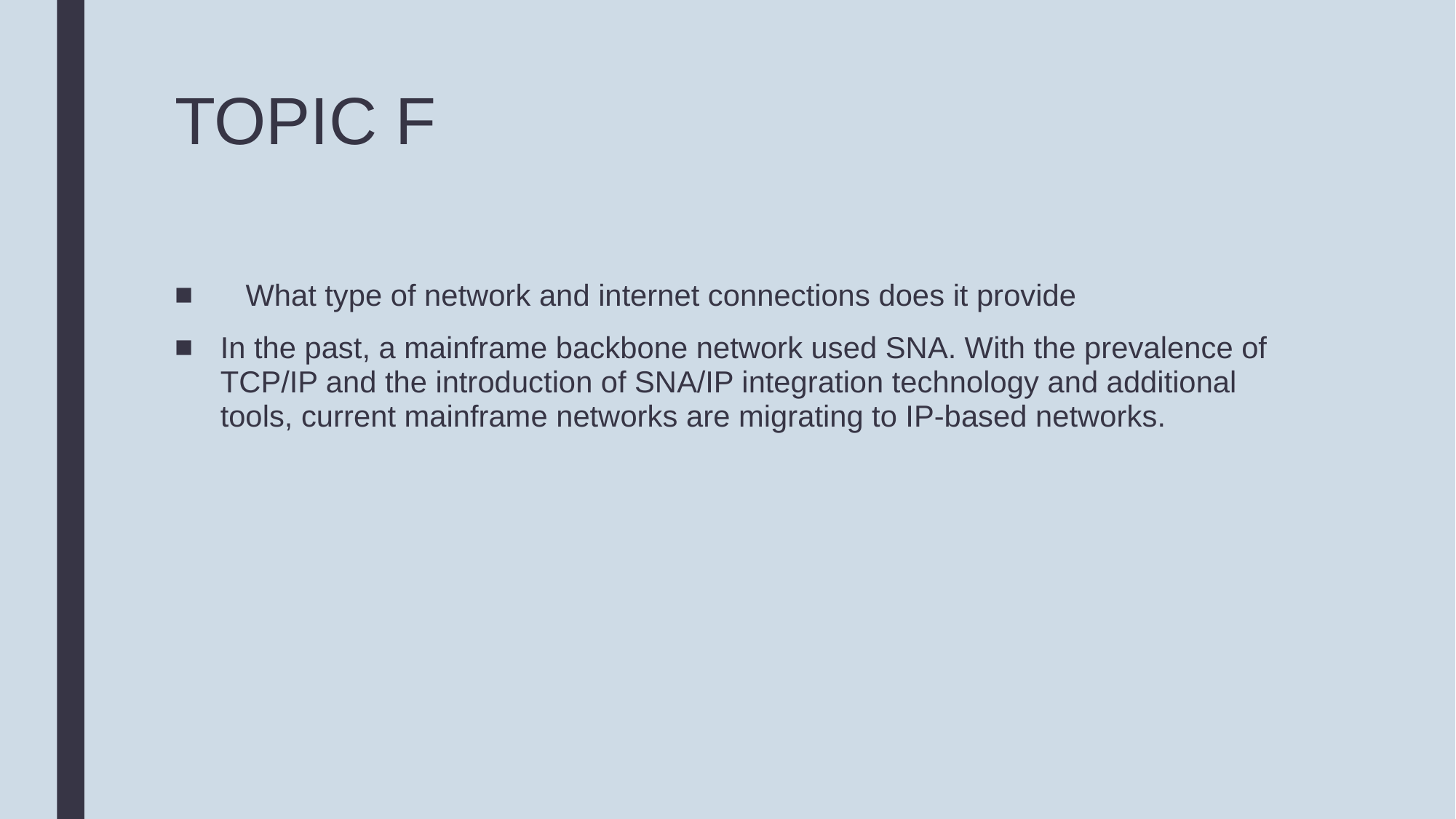

# TOPIC F
   What type of network and internet connections does it provide
In the past, a mainframe backbone network used SNA. With the prevalence of TCP/IP and the introduction of SNA/IP integration technology and additional tools, current mainframe networks are migrating to IP-based networks.